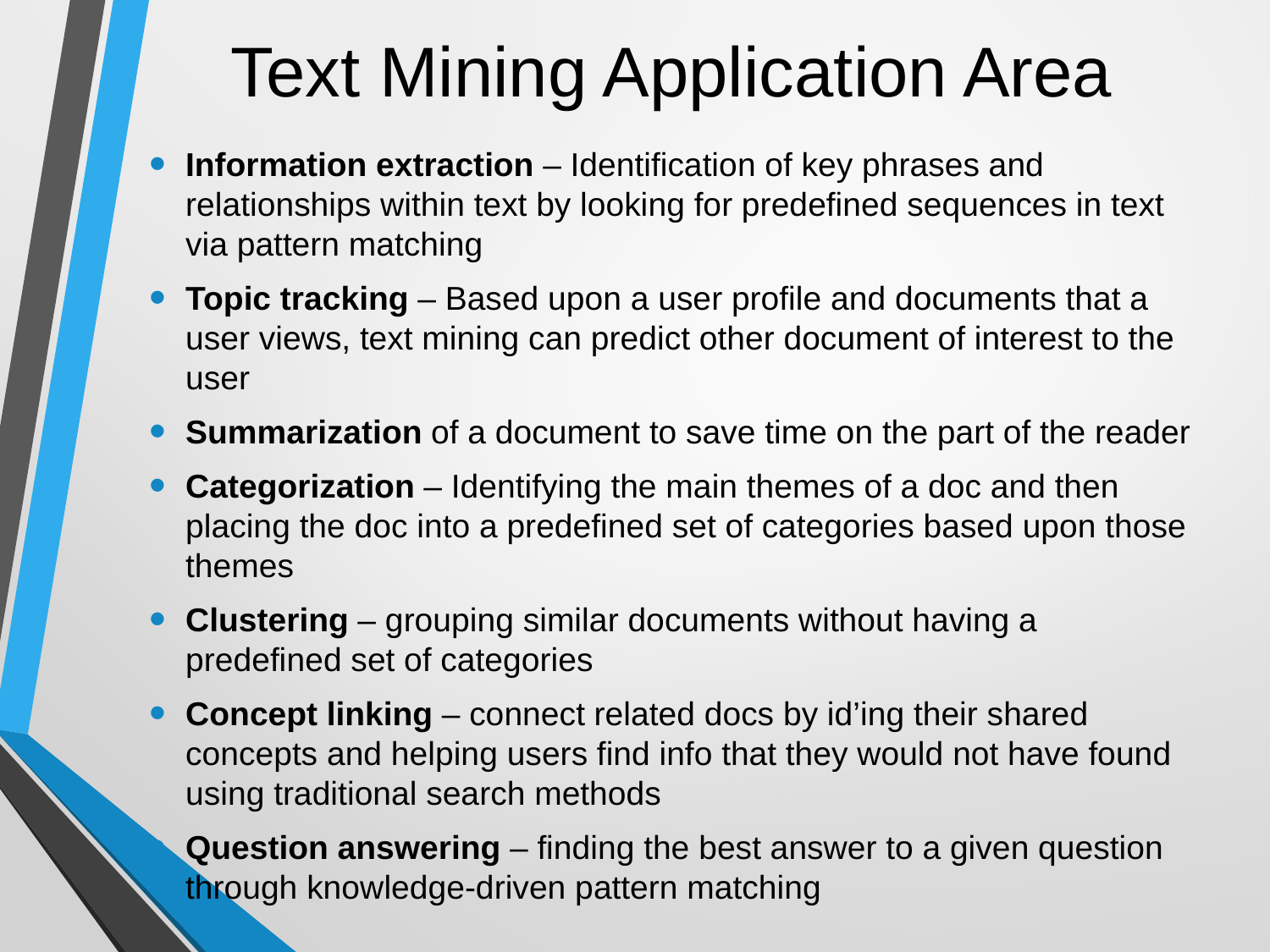

# Text Mining Application Area
Information extraction – Identification of key phrases and relationships within text by looking for predefined sequences in text via pattern matching
Topic tracking – Based upon a user profile and documents that a user views, text mining can predict other document of interest to the user
Summarization of a document to save time on the part of the reader
Categorization – Identifying the main themes of a doc and then placing the doc into a predefined set of categories based upon those themes
Clustering – grouping similar documents without having a predefined set of categories
Concept linking – connect related docs by id’ing their shared concepts and helping users find info that they would not have found using traditional search methods
Question answering – finding the best answer to a given question through knowledge-driven pattern matching